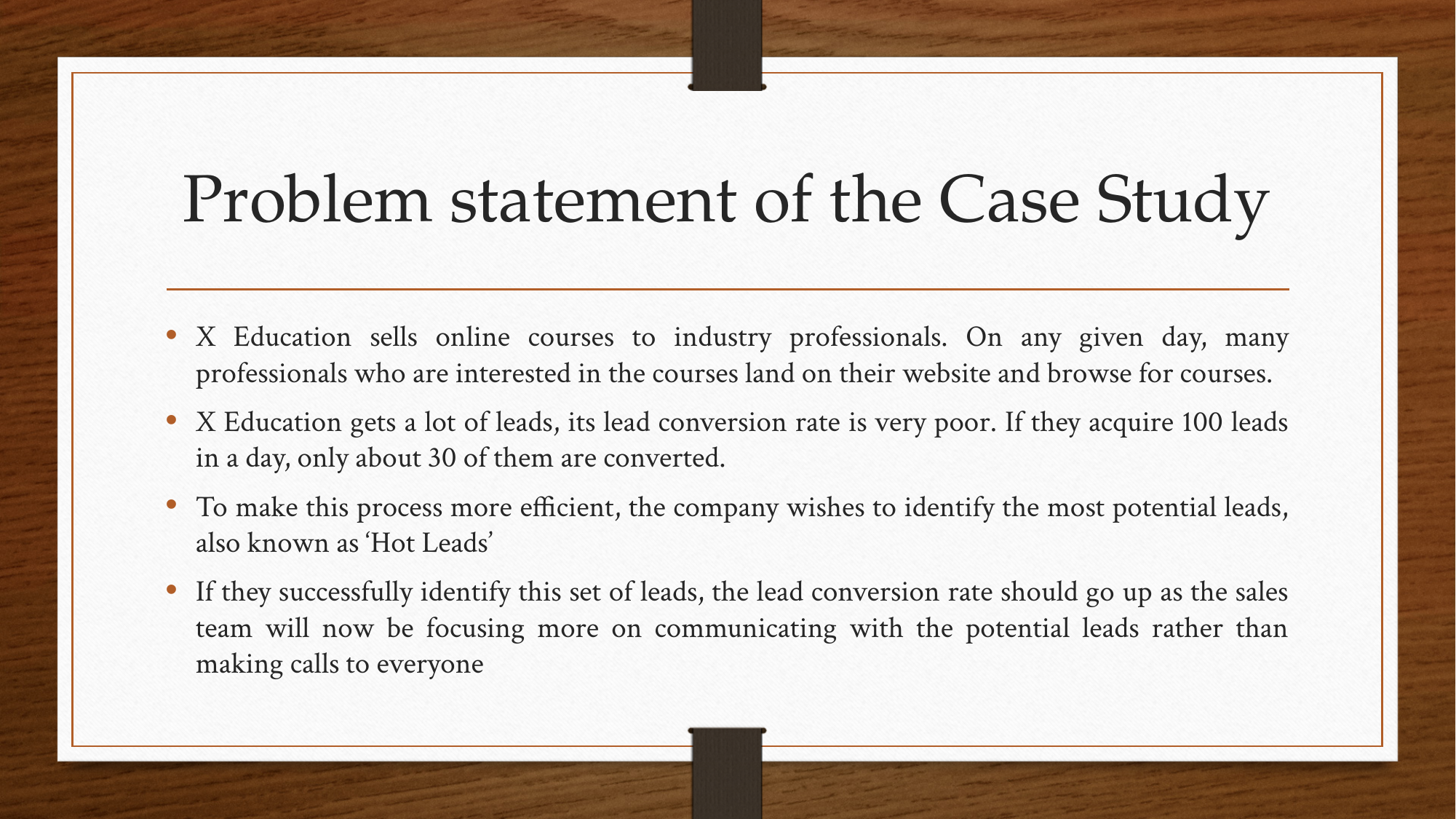

# Problem statement of the Case Study
X Education sells online courses to industry professionals. On any given day, many professionals who are interested in the courses land on their website and browse for courses.
X Education gets a lot of leads, its lead conversion rate is very poor. If they acquire 100 leads in a day, only about 30 of them are converted.
To make this process more efficient, the company wishes to identify the most potential leads, also known as ‘Hot Leads’
If they successfully identify this set of leads, the lead conversion rate should go up as the sales team will now be focusing more on communicating with the potential leads rather than making calls to everyone